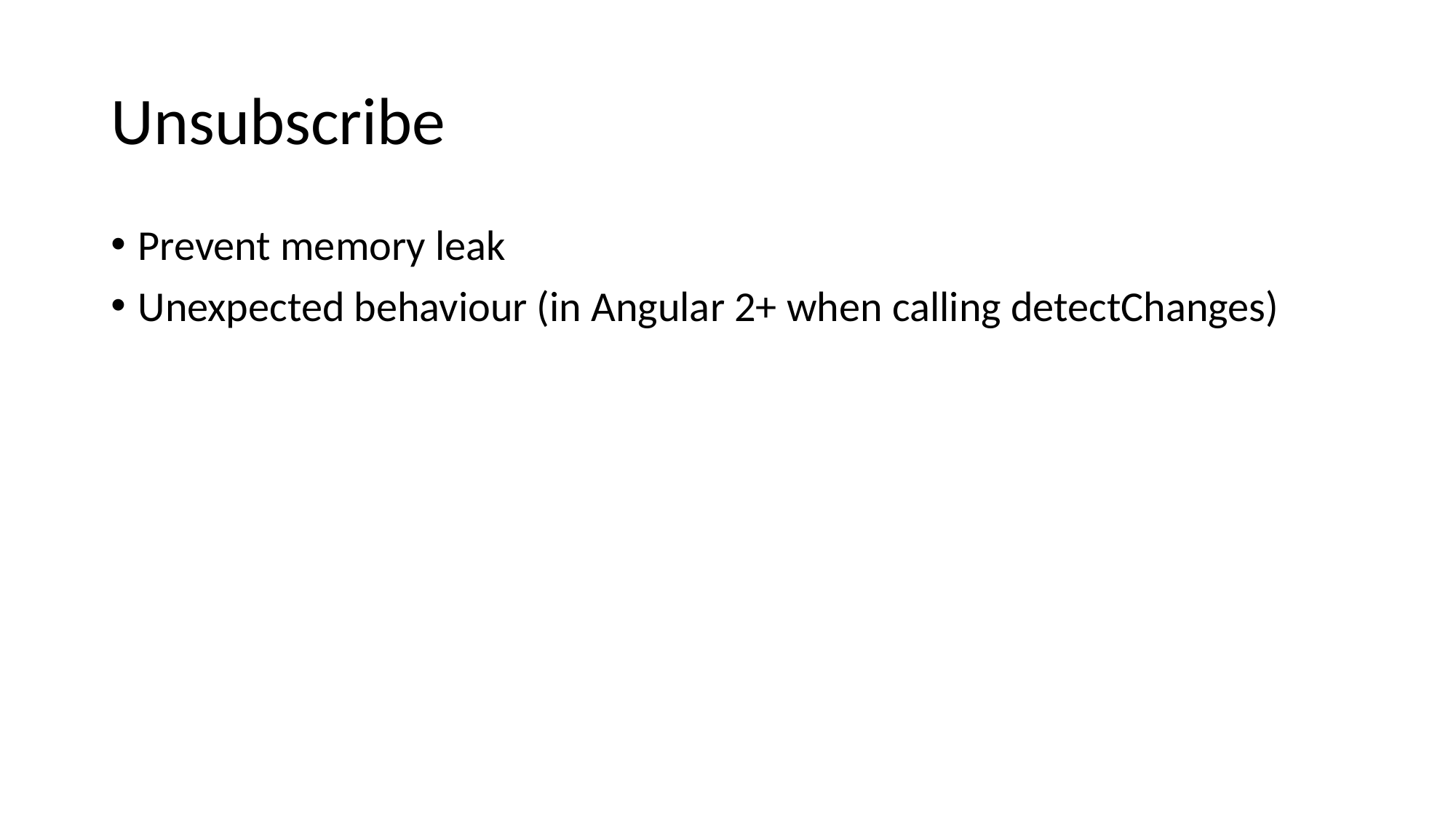

# Unsubscribe
Prevent memory leak
Unexpected behaviour (in Angular 2+ when calling detectChanges)